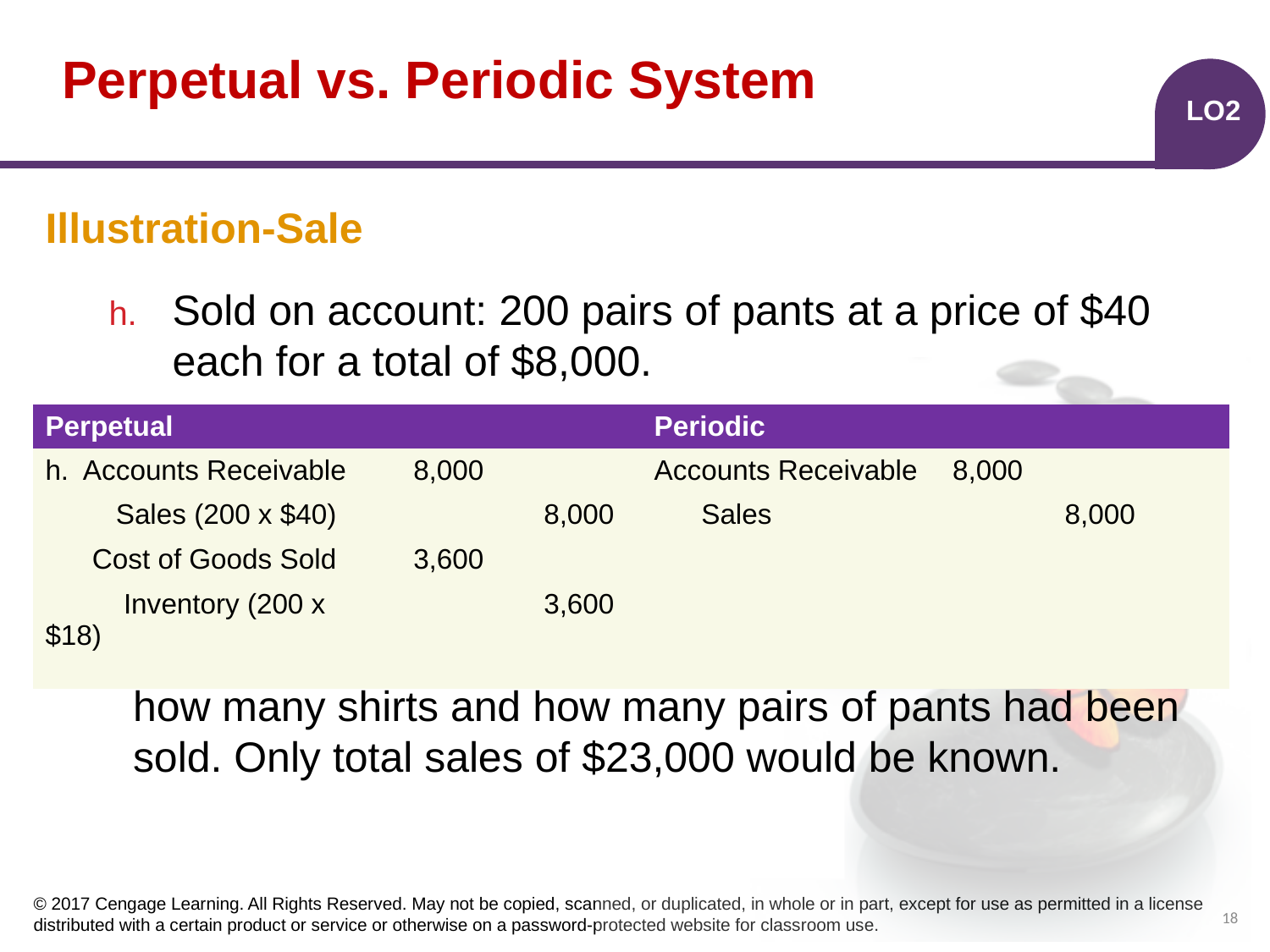

# Perpetual vs. Periodic System
LO2
Illustration-Sale
Sold on account: 200 pairs of pants at a price of $40 each for a total of $8,000.

Under periodic system, Grantsville would not even know how many shirts and how many pairs of pants had been sold. Only total sales of $23,000 would be known.
| Perpetual |  |  | Periodic |  |  |
| --- | --- | --- | --- | --- | --- |
| h. Accounts Receivable | 8,000 |  | Accounts Receivable | 8,000 |  |
| Sales (200 x $40) |  | 8,000 | Sales |  | 8,000 |
| Cost of Goods Sold | 3,600 |  |  |  |  |
| Inventory (200 x $18) |  | 3,600 |  |  |  |

18